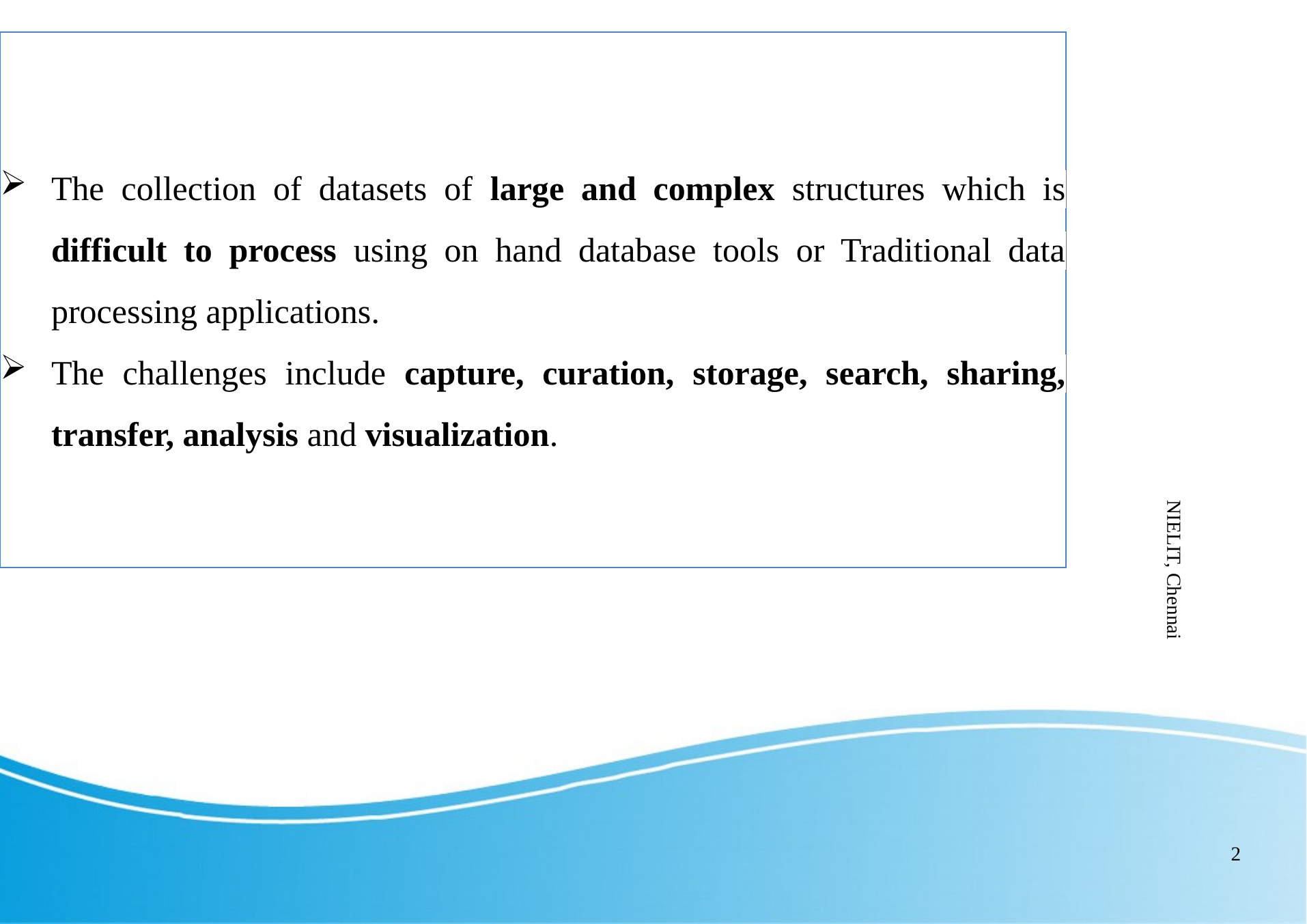

Big data is
The collection of datasets of large and complex structures which is difficult to process using on hand database tools or Traditional data processing applications.
The challenges include capture, curation, storage, search, sharing, transfer, analysis and visualization.
NIELIT, Chennai
2